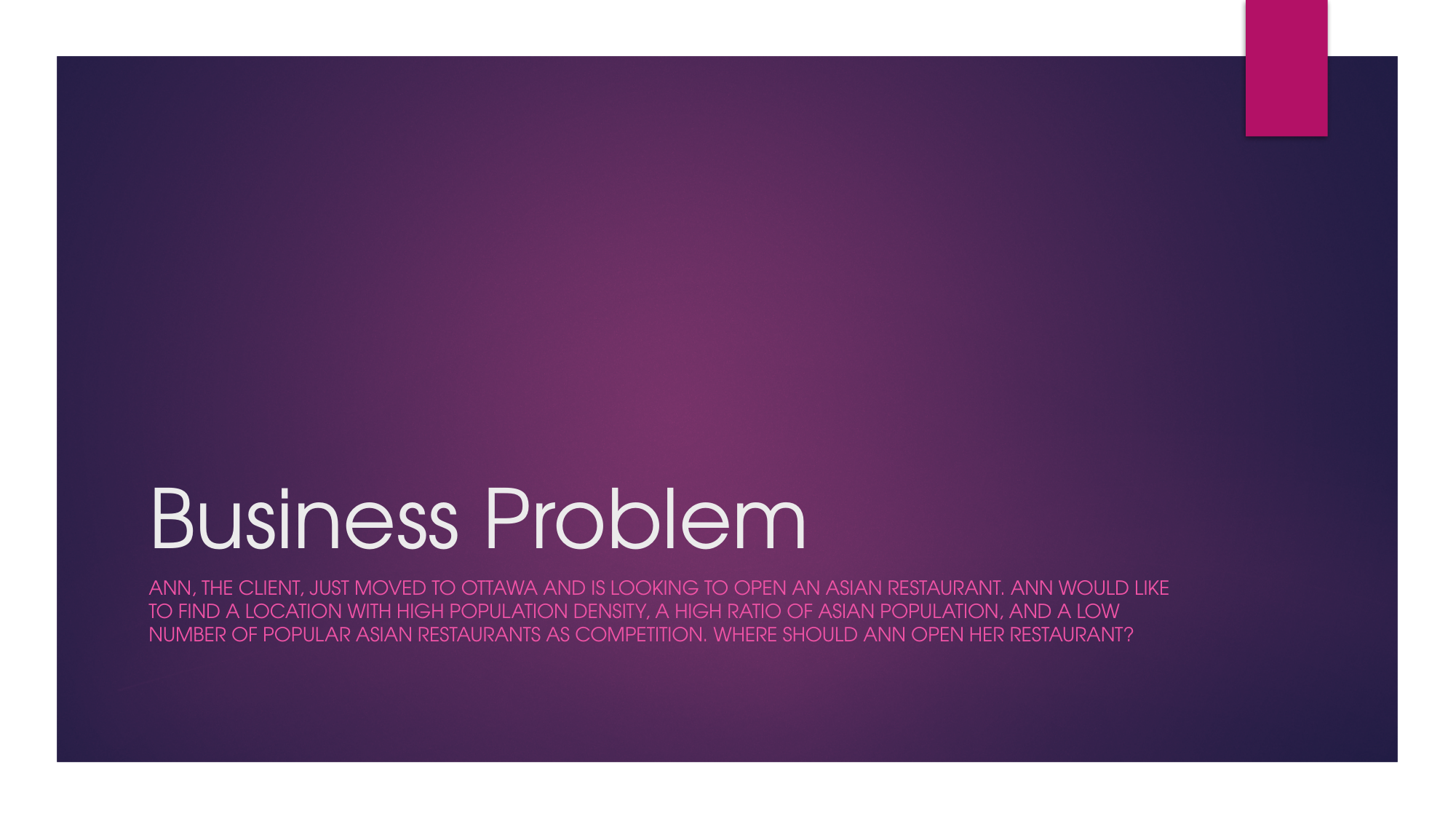

# Business Problem

Ann, the client, just moved to Ottawa and is looking to open an Asian restaurant. Ann would like to find a location with high population density, a high ratio of asian population, and a low number of popular asian restaurants as competition. Where should Ann open her restaurant?